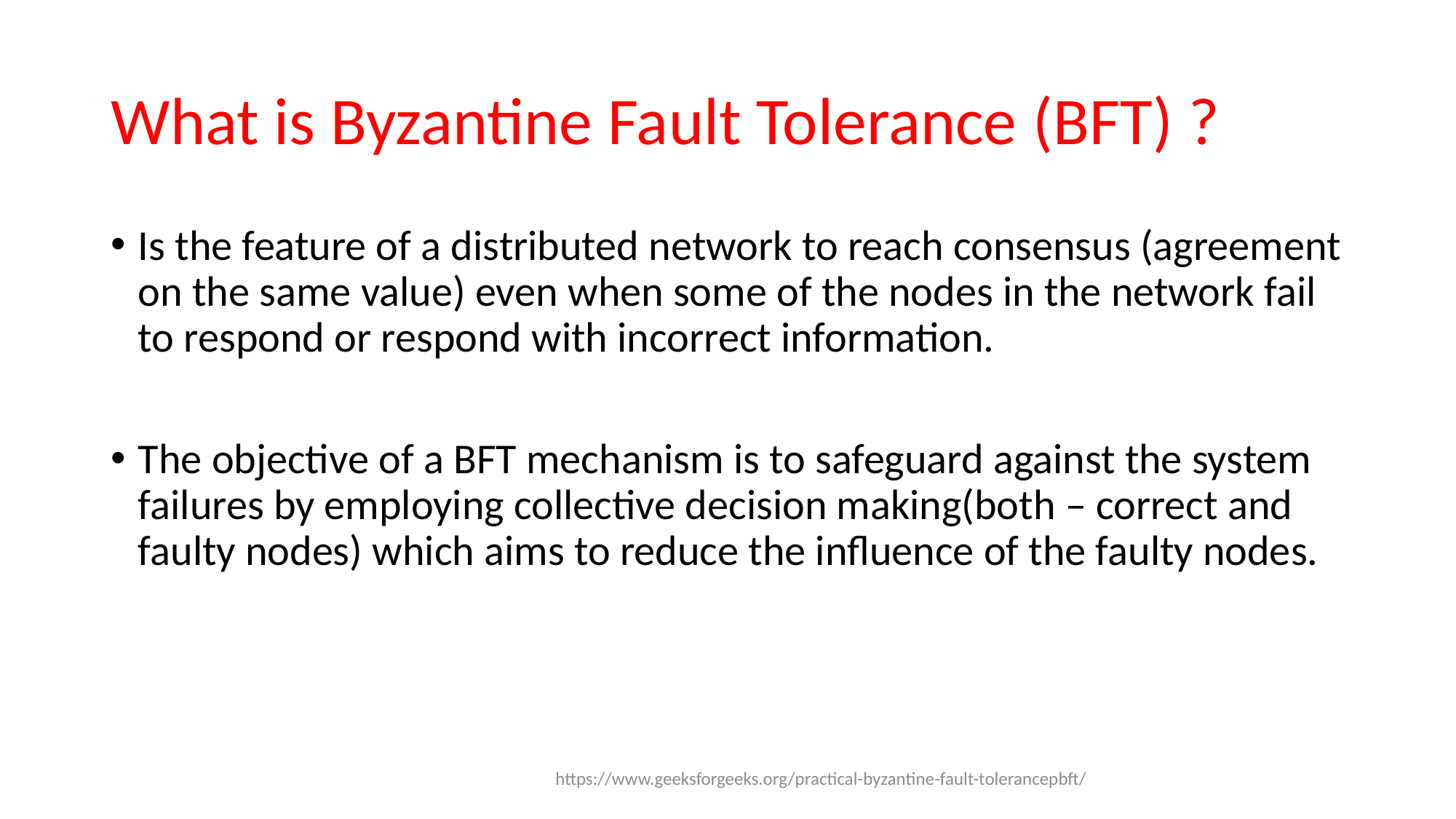

# What is Byzantine Fault Tolerance (BFT) ?
Is the feature of a distributed network to reach consensus (agreement on the same value) even when some of the nodes in the network fail to respond or respond with incorrect information.

The objective of a BFT mechanism is to safeguard against the system failures by employing collective decision making(both – correct and faulty nodes) which aims to reduce the influence of the faulty nodes.
https://www.geeksforgeeks.org/practical-byzantine-fault-tolerancepbft/